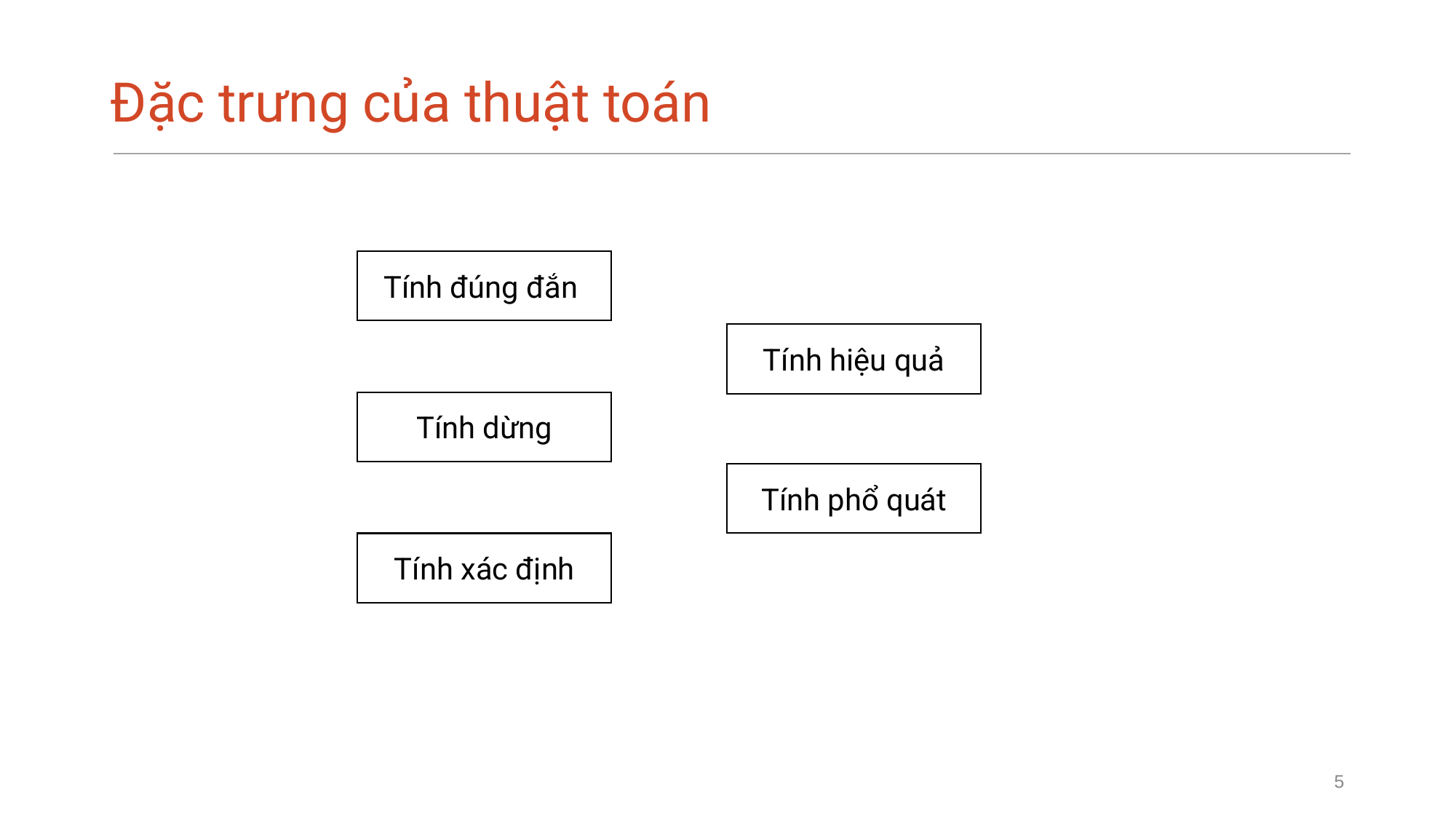

# Đặc trưng của thuật toán
Tính đúng đắn
Tính hiệu quả
Tính dừng
Tính phổ quát
Tính xác định
5